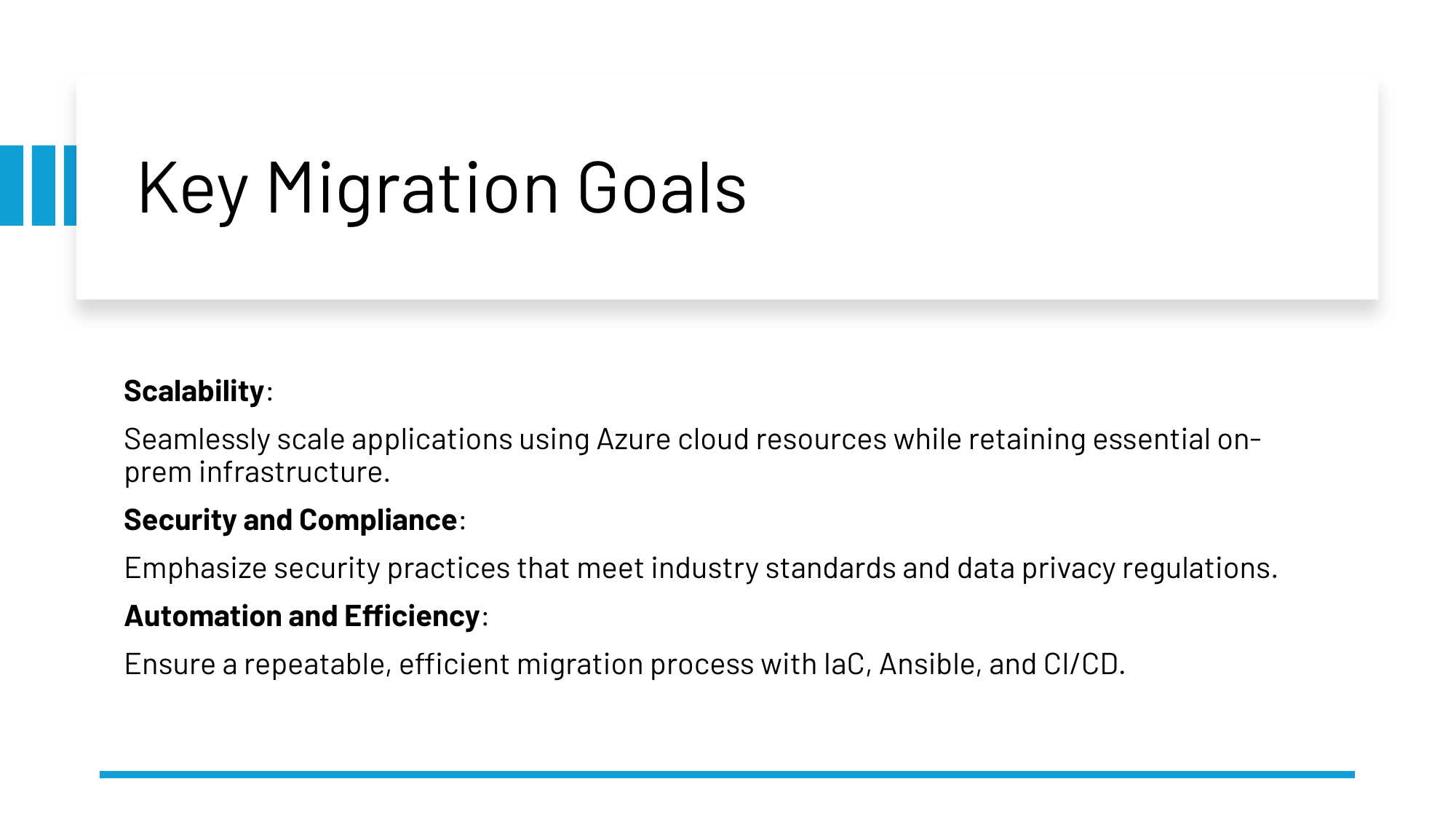

# Key Migration Goals

Scalability:
Seamlessly scale applications using Azure cloud resources while retaining essential on-prem infrastructure.
Security and Compliance:
Emphasize security practices that meet industry standards and data privacy regulations.
Automation and Efficiency:
Ensure a repeatable, efficient migration process with IaC, Ansible, and CI/CD.